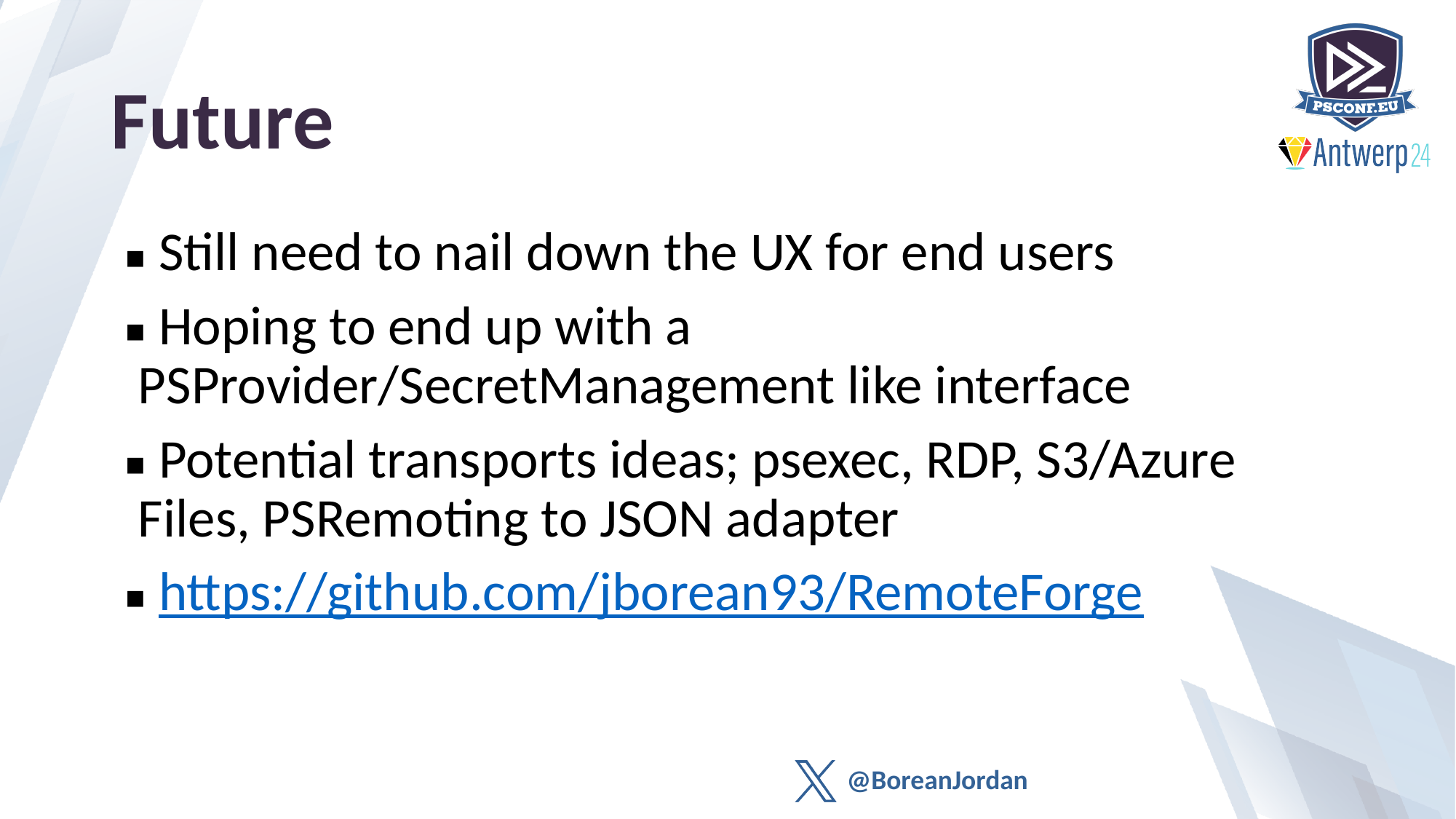

# Future
 Still need to nail down the UX for end users
 Hoping to end up with a PSProvider/SecretManagement like interface
 Potential transports ideas; psexec, RDP, S3/Azure Files, PSRemoting to JSON adapter
 https://github.com/jborean93/RemoteForge